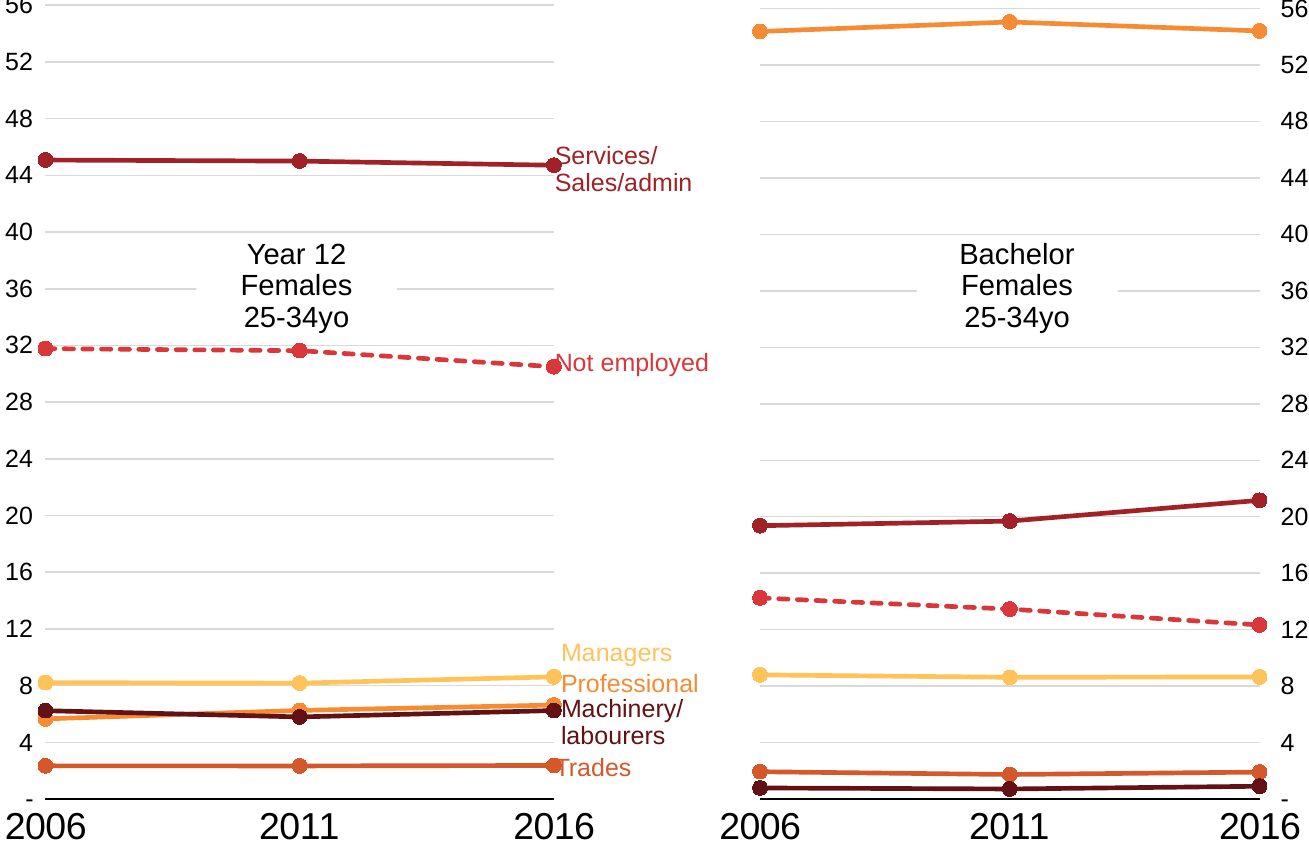

### Chart

| Category | Managers | Professionals | Technicians and Trades Workers | Services/Sales | Machinery/Labourers | Inadequately described | Not applicable |
|---|---|---|---|---|---|---|---|
| 2006 | 8.209728217720267 | 5.653849591721919 | 2.3439841420902363 | 45.08094579602396 | 6.234324803222059 | None | 31.773130938172027 |
| 2011 | 8.173633326013544 | 6.250704777053053 | 2.3365955855732876 | 45.00661748559287 | 5.793712498442072 | None | 31.633955119797264 |
| 2016 | 8.622919720617402 | 6.62903536060387 | 2.3699763201358444 | 44.71315525898608 | 6.242330576210027 | None | 30.499267051823747 |

### Chart

| Category | Managers | Professionals | Technicians and Trades Workers | Services/sales | Machinery/Labourers | Column3 | Not applicable |
|---|---|---|---|---|---|---|---|
| 2006 | 8.800786058421089 | 54.36697093556293 | 1.9439604633069245 | 19.36253291984907 | 0.7940943343159065 | None | 14.249500494939202 |
| 2011 | 8.628114715561825 | 55.04090267983075 | 1.7461212976022569 | 19.689703808180536 | 0.721830434101238 | None | 13.461526406519353 |
| 2016 | 8.654997841753353 | 54.40525297223437 | 1.9184097009613488 | 21.163966714405365 | 0.9124666615211781 | None | 12.336595001443595 |
Services/
Sales/admin
Year 12
Females
25-34yo
Bachelor
Females
25-34yo
Not employed
Managers
Professional
Machinery/
labourers
Trades